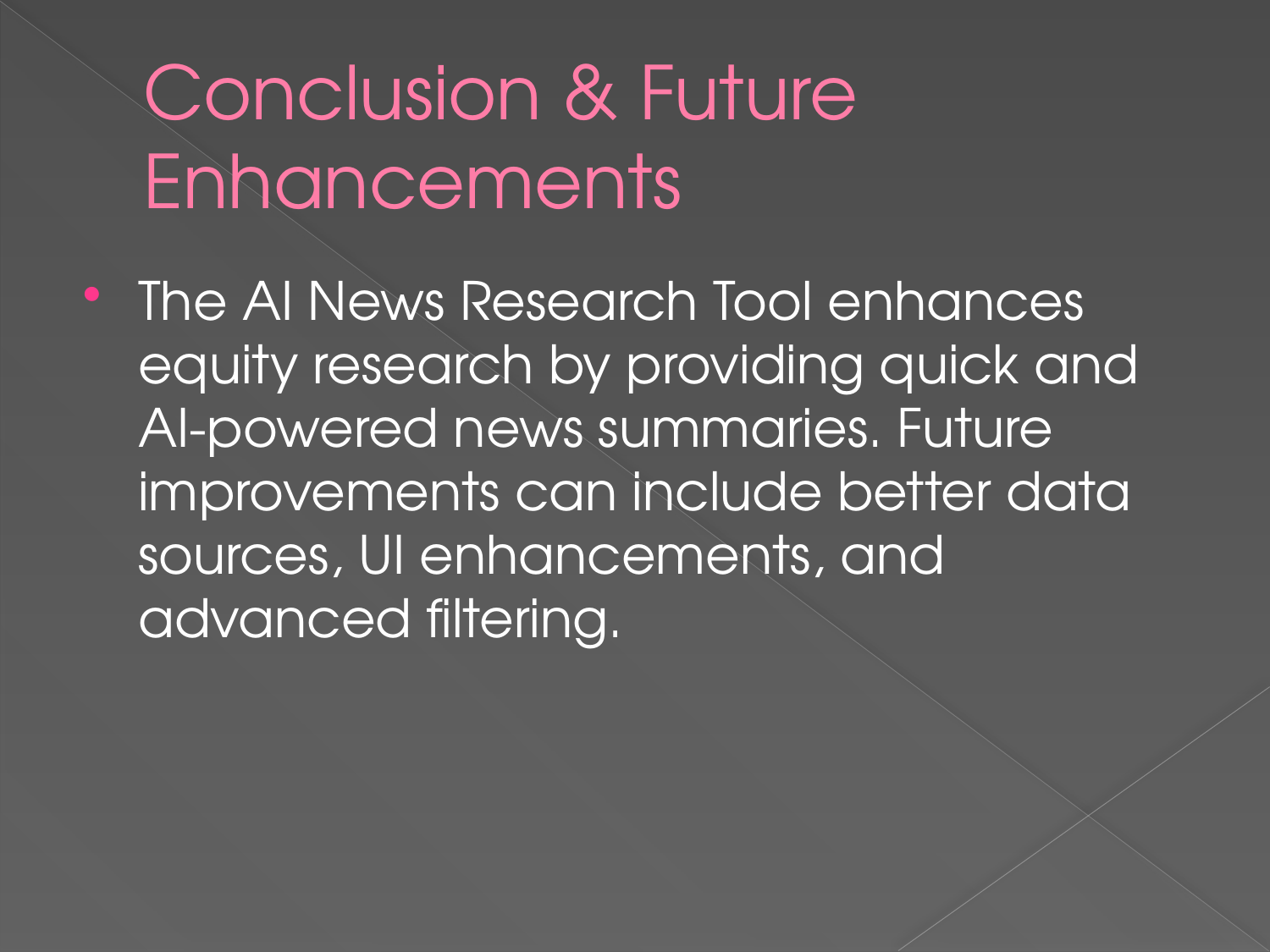

# Conclusion & Future Enhancements
The AI News Research Tool enhances equity research by providing quick and AI-powered news summaries. Future improvements can include better data sources, UI enhancements, and advanced filtering.